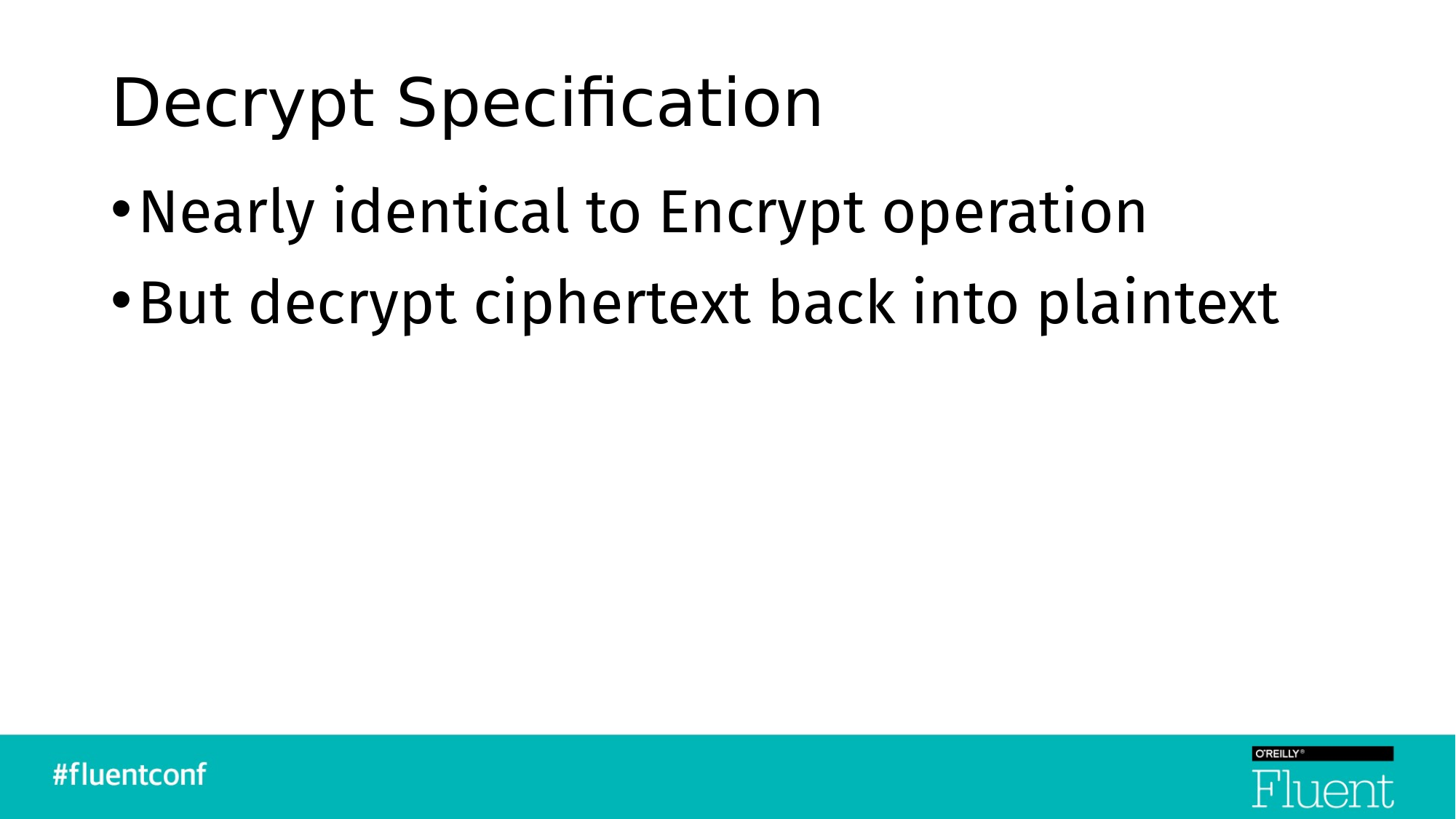

# Decrypt Specification
Nearly identical to Encrypt operation
But decrypt ciphertext back into plaintext